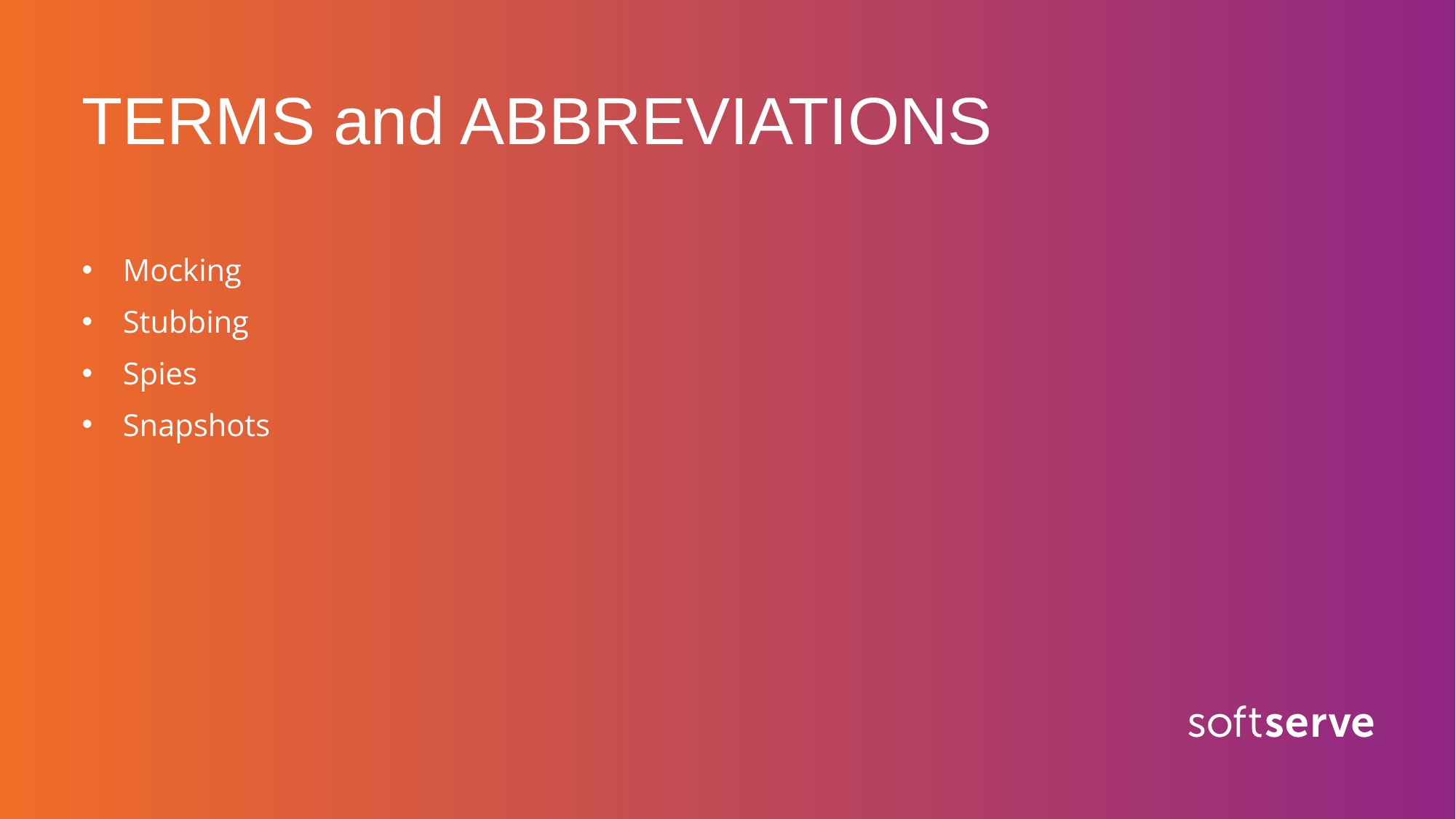

# TERMS and ABBREVIATIONS
Mocking
Stubbing
Spies
Snapshots